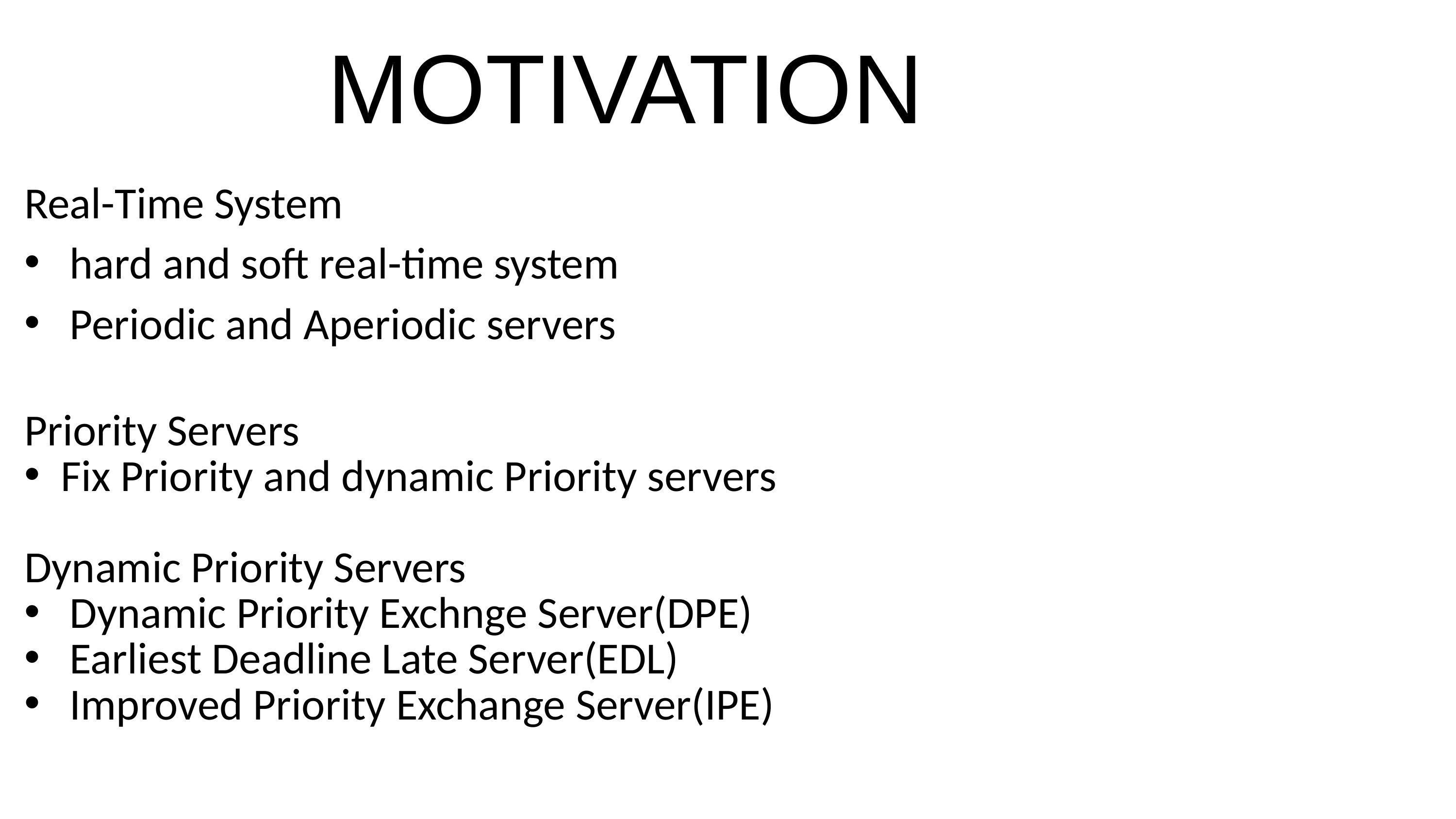

MOTIVATION
Real-Time System
hard and soft real-time system
Periodic and Aperiodic servers

Priority Servers
Fix Priority and dynamic Priority servers

Dynamic Priority Servers
Dynamic Priority Exchnge Server(DPE)
Earliest Deadline Late Server(EDL)
Improved Priority Exchange Server(IPE)